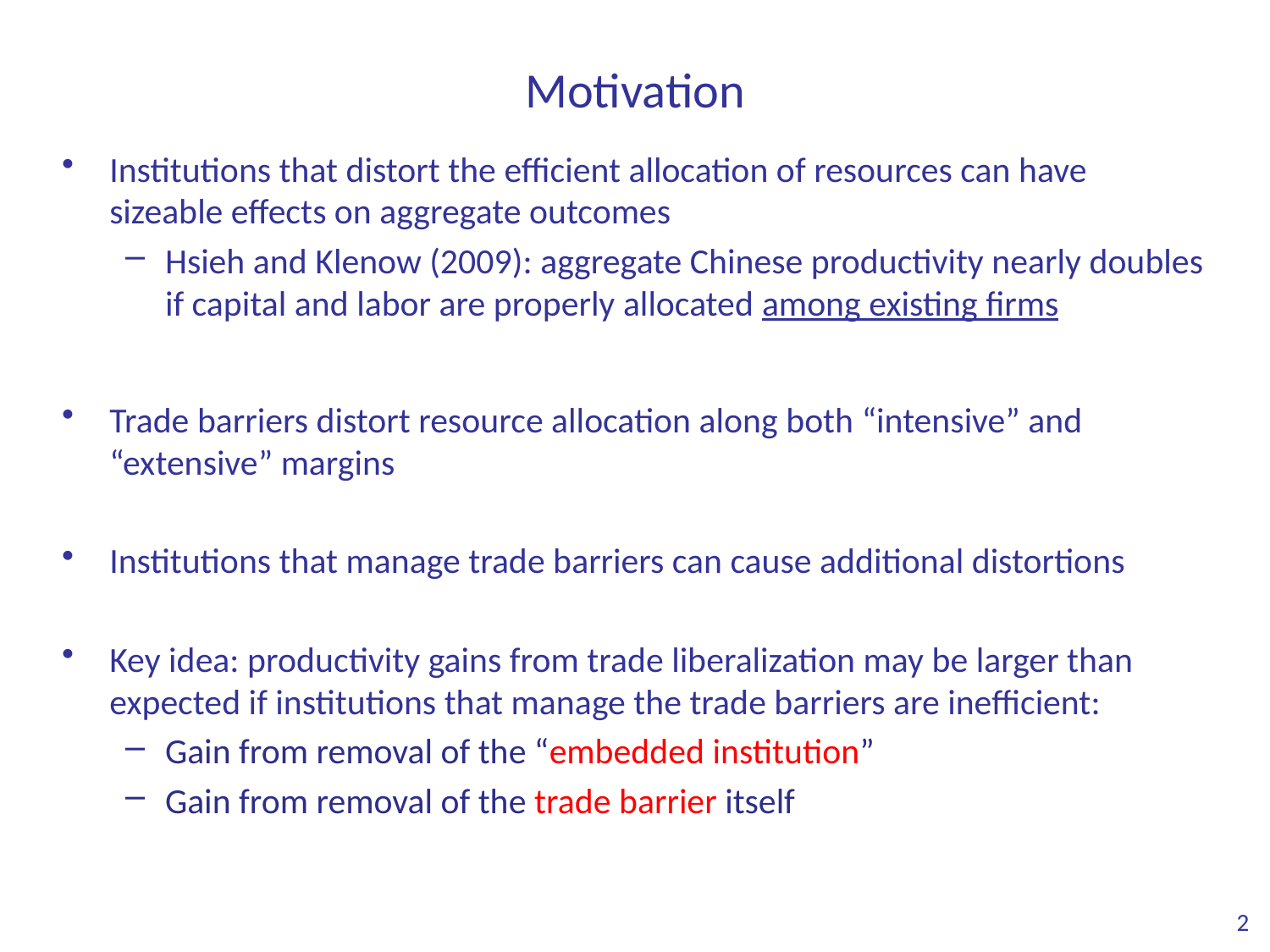

# Motivation
Institutions that distort the efficient allocation of resources can have sizeable effects on aggregate outcomes
Hsieh and Klenow (2009): aggregate Chinese productivity nearly doubles if capital and labor are properly allocated among existing firms

Trade barriers distort resource allocation along both “intensive” and “extensive” margins

Institutions that manage trade barriers can cause additional distortions

Key idea: productivity gains from trade liberalization may be larger than expected if institutions that manage the trade barriers are inefficient:
Gain from removal of the “embedded institution”
Gain from removal of the trade barrier itself

2